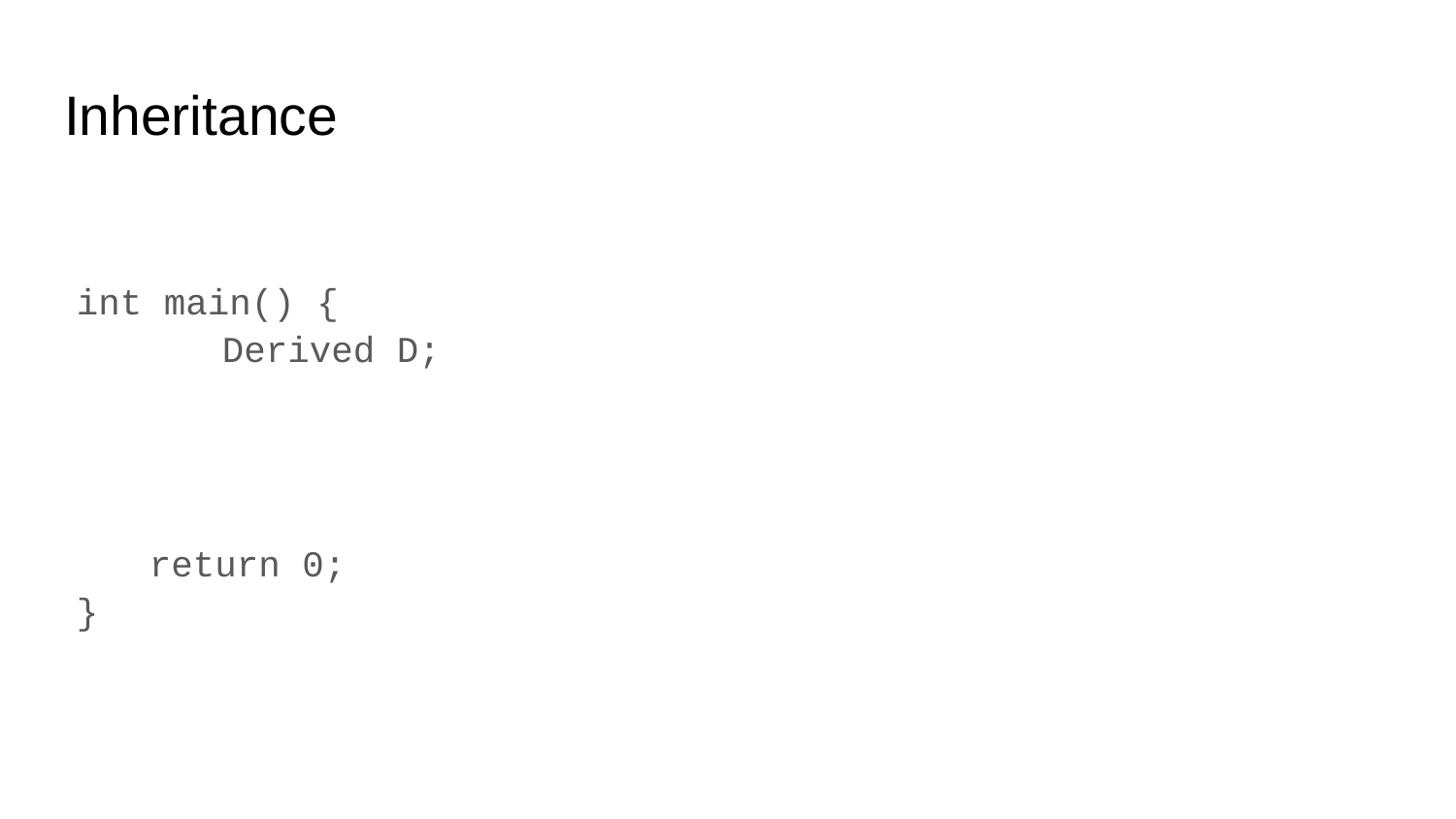

# Inheritance
int main() {
	Derived D;

return 0;
}